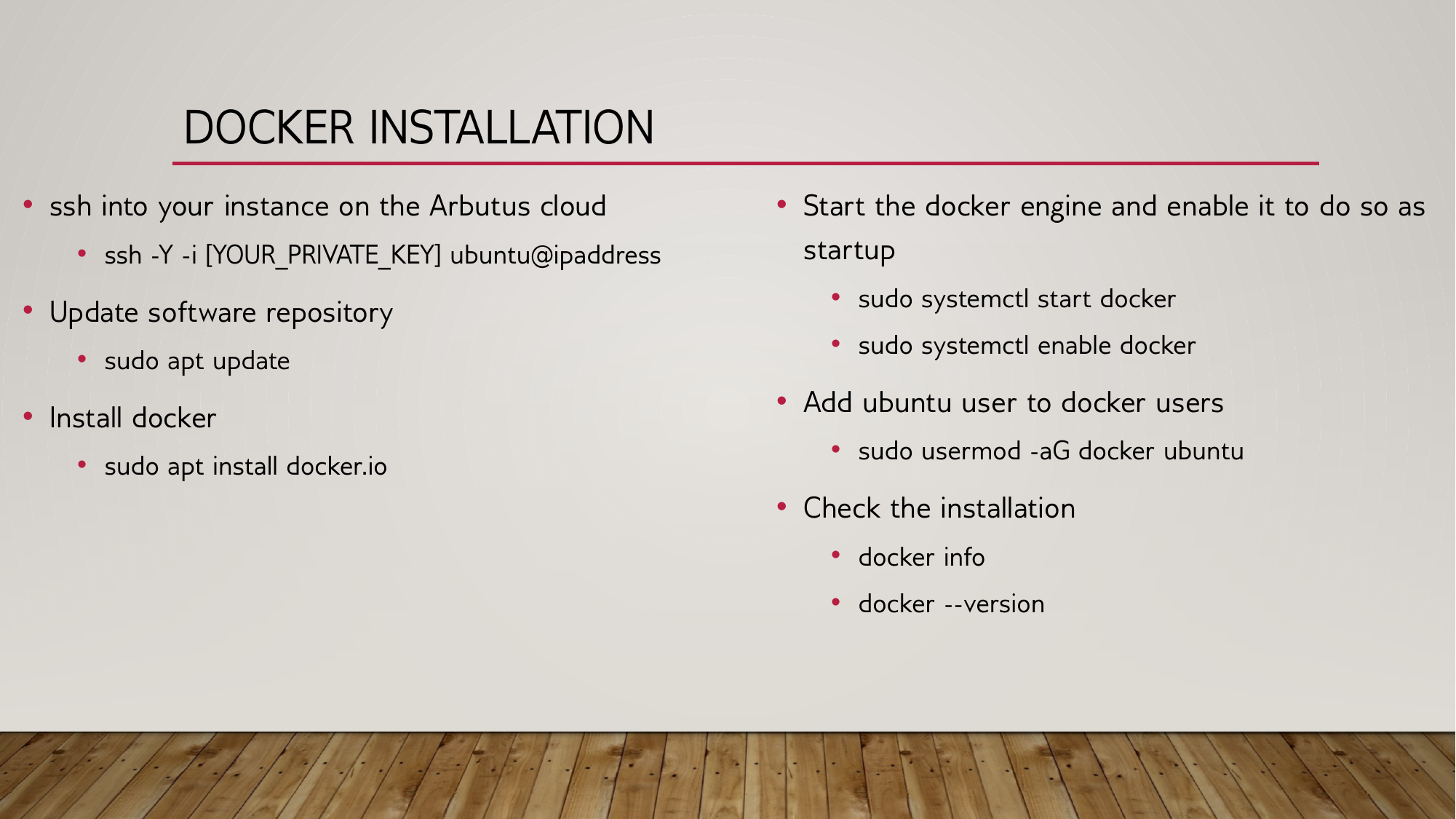

# Docker INSTALLATION
ssh into your instance on the Arbutus cloud
ssh -Y -i [YOUR_PRIVATE_KEY] ubuntu@ipaddress
Update software repository
sudo apt update
Install docker
sudo apt install docker.io
Start the docker engine and enable it to do so as startup
sudo systemctl start docker
sudo systemctl enable docker
Add ubuntu user to docker users
sudo usermod -aG docker ubuntu
Check the installation
docker info
docker --version